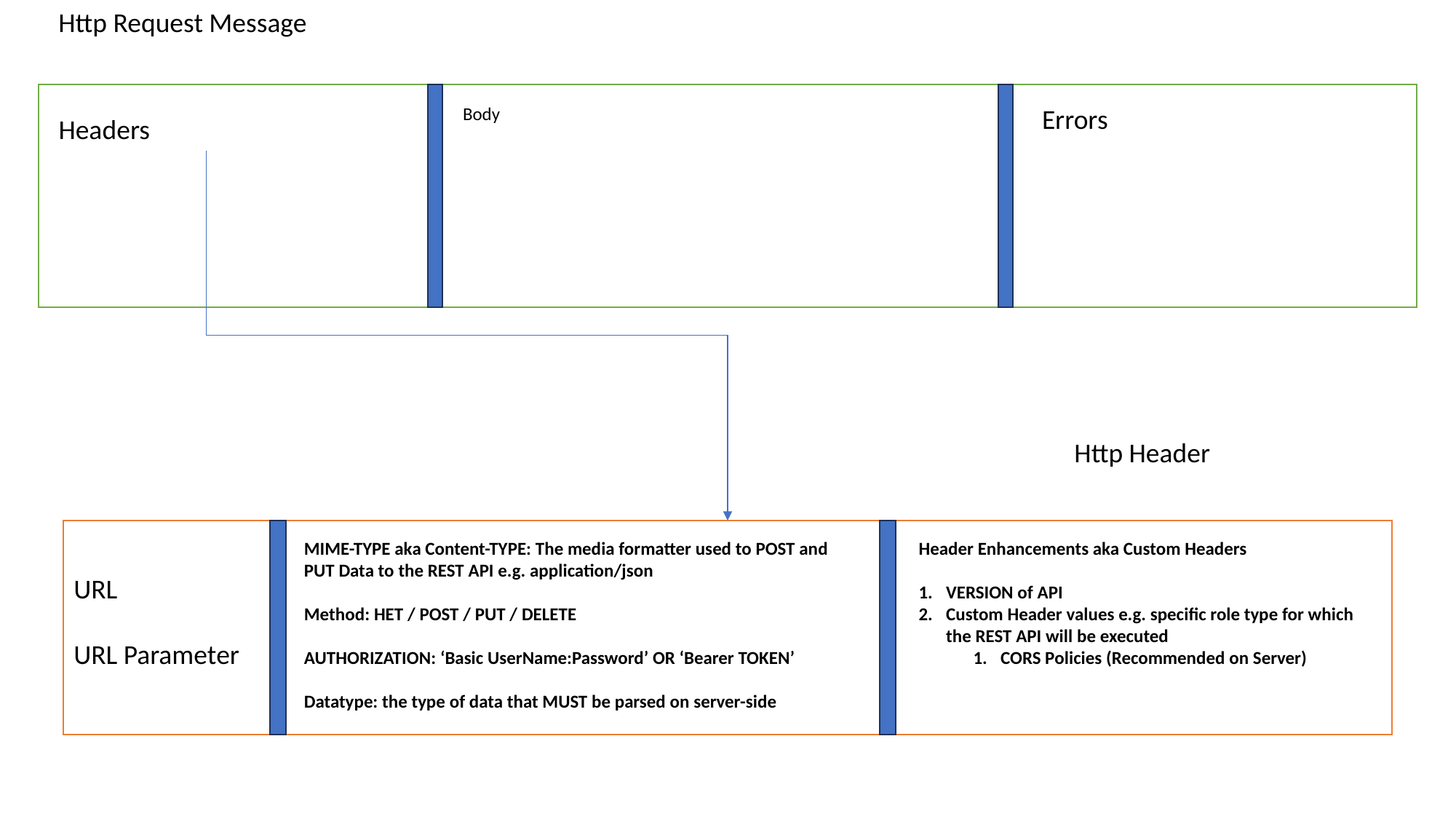

Http Request Message

Body
Errors
Headers
Http Header

Header Enhancements aka Custom Headers

VERSION of API
Custom Header values e.g. specific role type for which the REST API will be executed
CORS Policies (Recommended on Server)
MIME-TYPE aka Content-TYPE: The media formatter used to POST and PUT Data to the REST API e.g. application/json

Method: HET / POST / PUT / DELETE

AUTHORIZATION: ‘Basic UserName:Password’ OR ‘Bearer TOKEN’

Datatype: the type of data that MUST be parsed on server-side

URL

URL Parameter